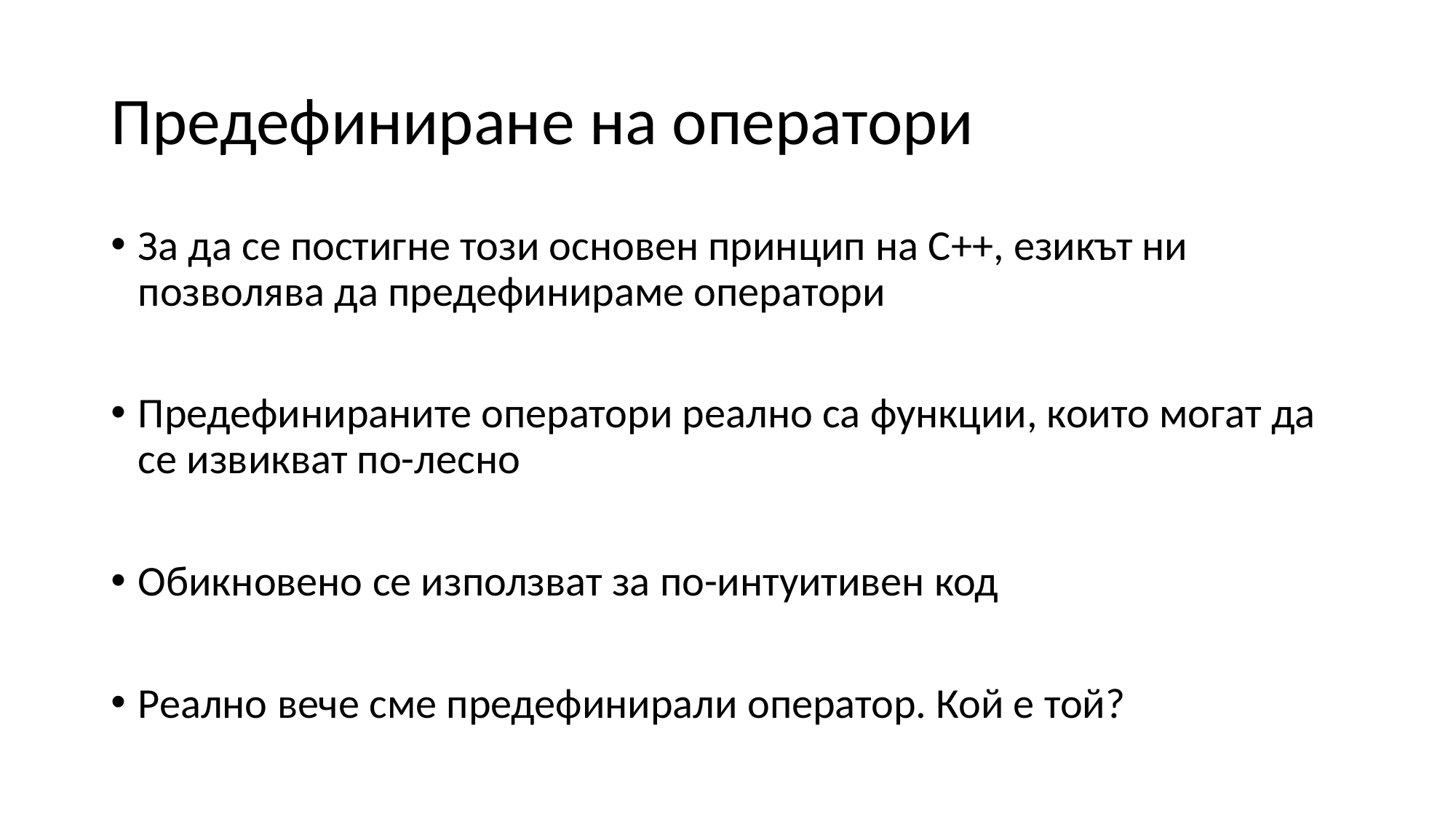

# Предефиниране на оператори
За да се постигне този основен принцип на С++, езикът ни позволява да предефинираме оператори

Предефинираните оператори реално са функции, които могат да се извикват по-лесно

Обикновено се използват за по-интуитивен код

Реално вече сме предефинирали оператор. Кой е той?